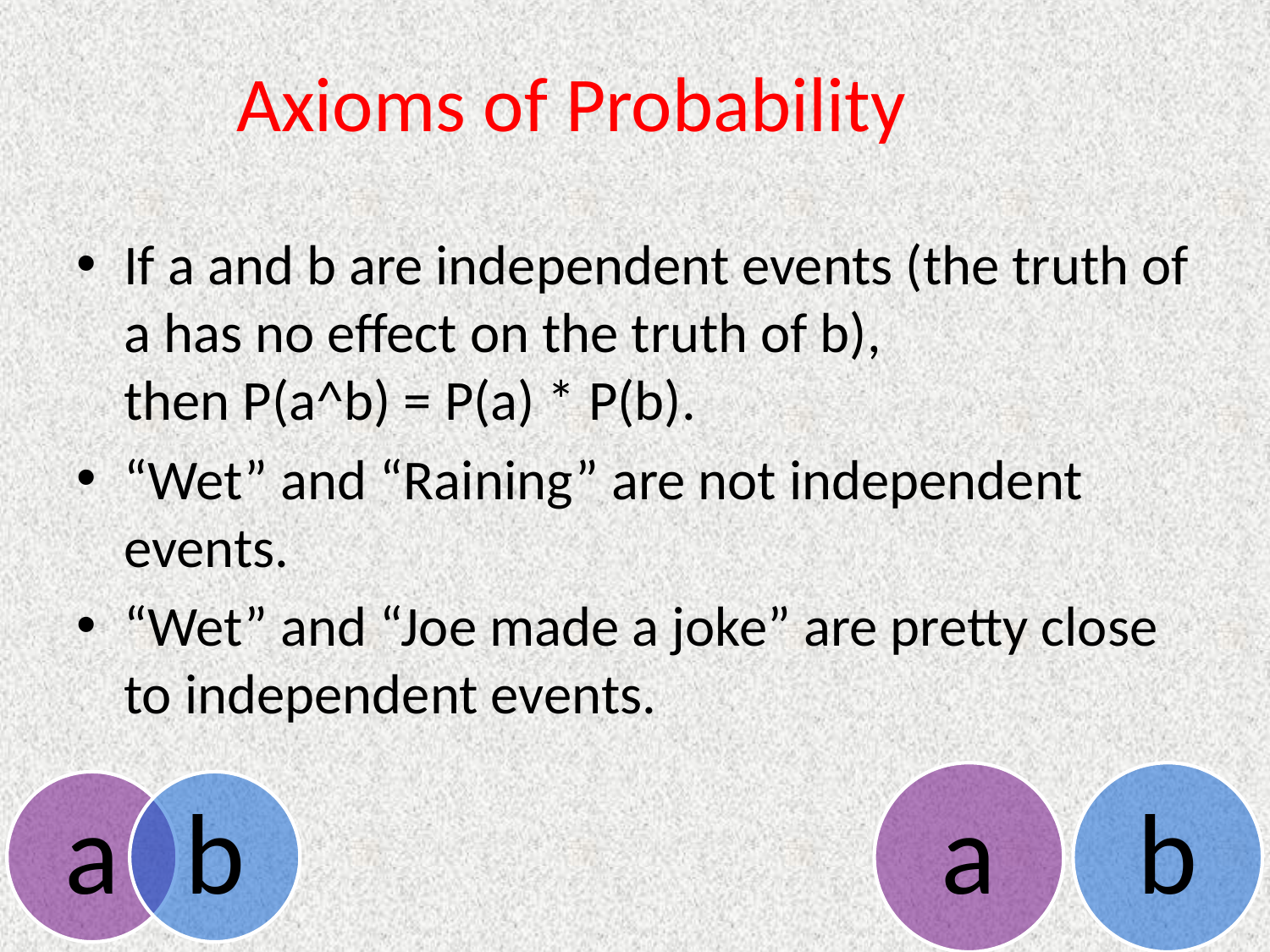

# Axioms of Probability
If a and b are independent events (the truth of a has no effect on the truth of b),                         then P(a^b) = P(a) * P(b).
“Wet” and “Raining” are not independent events.
“Wet” and “Joe made a joke” are pretty close to independent events.
a
b
a
b